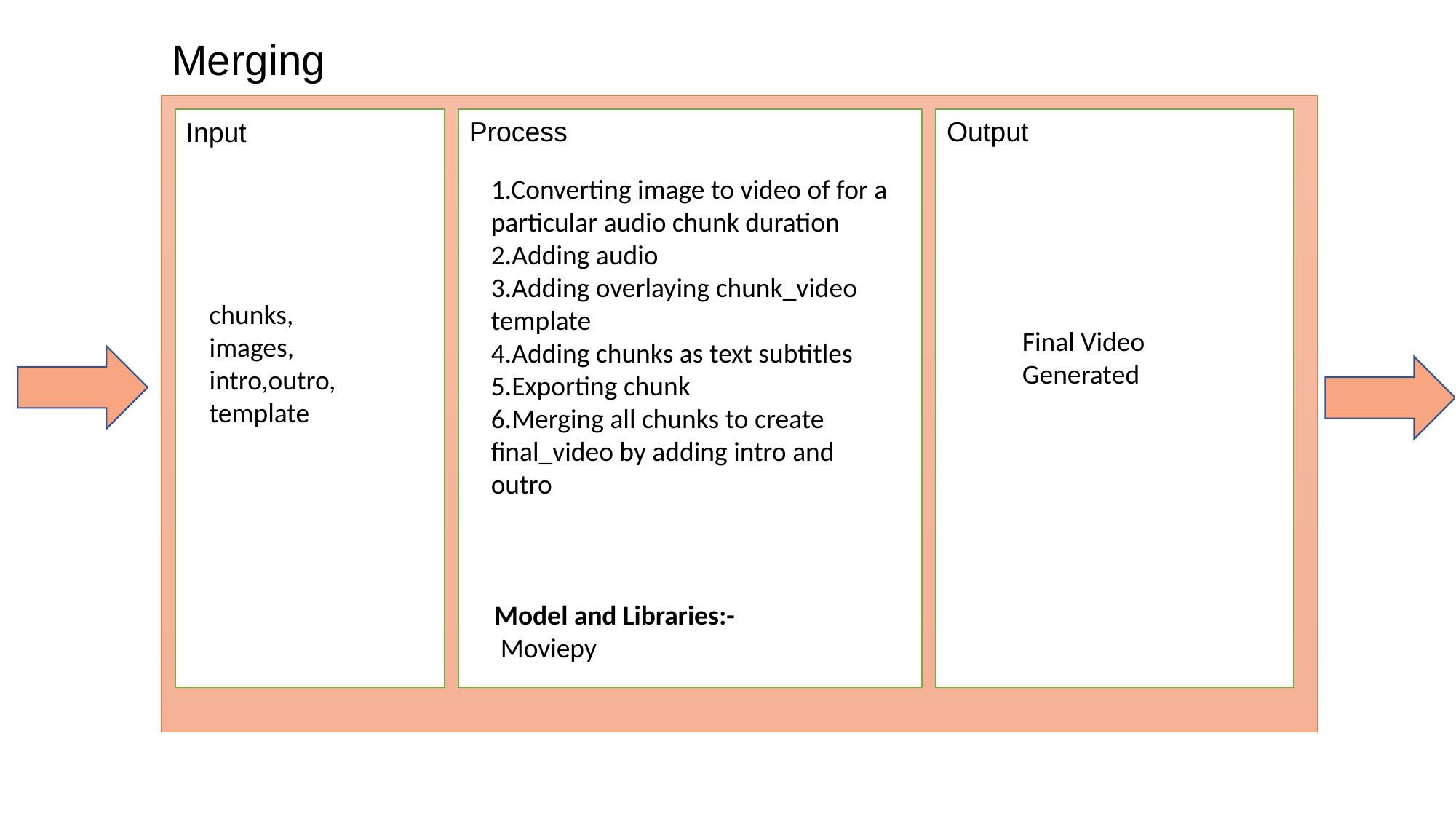

Merging

Process
Output

Input
1.Converting image to video of for a particular audio chunk duration
2.Adding audio
3.Adding overlaying chunk_video template
4.Adding chunks as text subtitles
5.Exporting chunk
6.Merging all chunks to create final_video by adding intro and outro
chunks,
images,
intro,outro,
template
Final Video Generated

Model and Libraries:-
 Moviepy